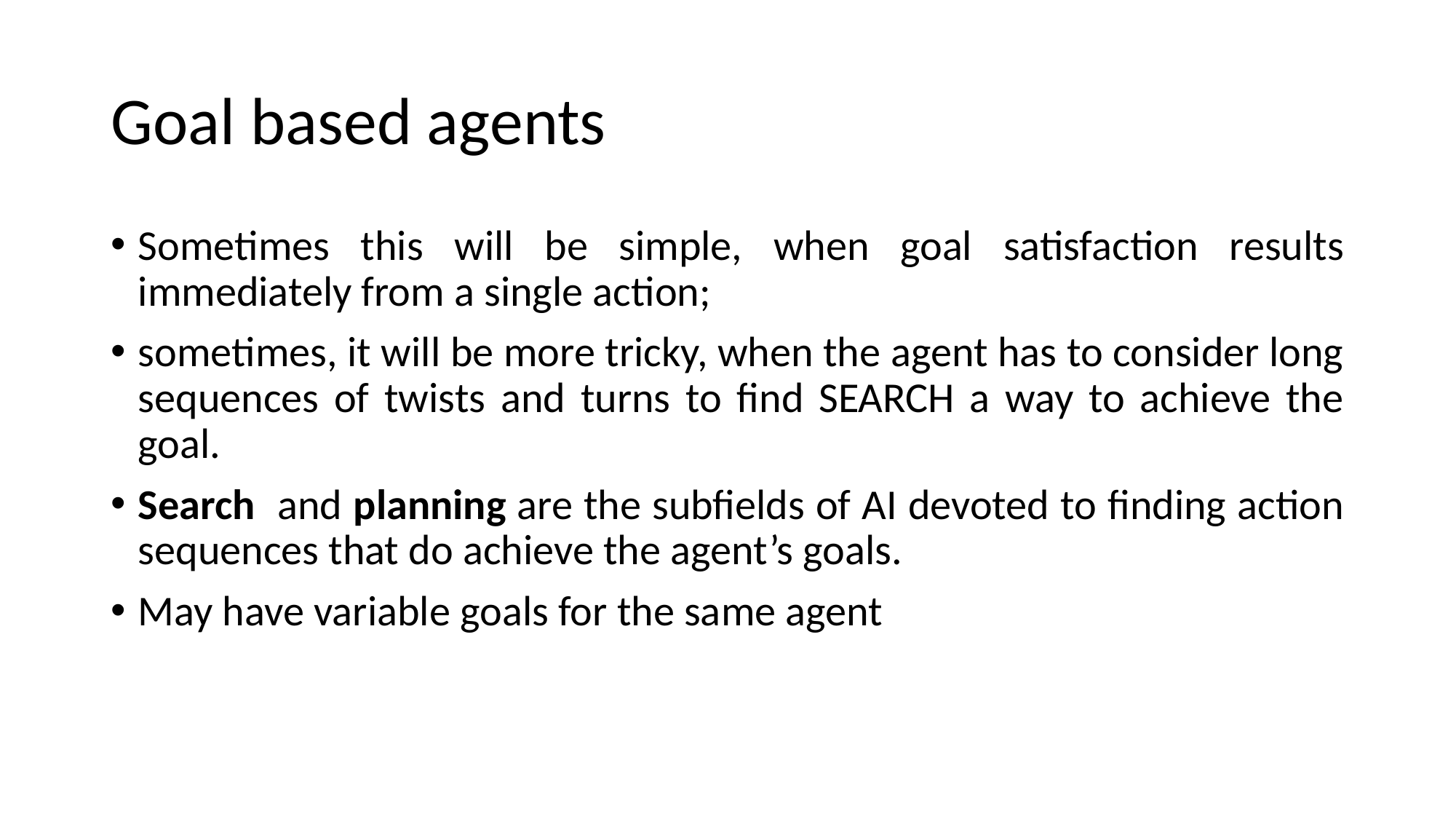

# Goal based agents
Sometimes this will be simple, when goal satisfaction results immediately from a single action;
sometimes, it will be more tricky, when the agent has to consider long sequences of twists and turns to find SEARCH a way to achieve the goal.
Search  and planning are the subfields of AI devoted to finding action sequences that do achieve the agent’s goals.
May have variable goals for the same agent